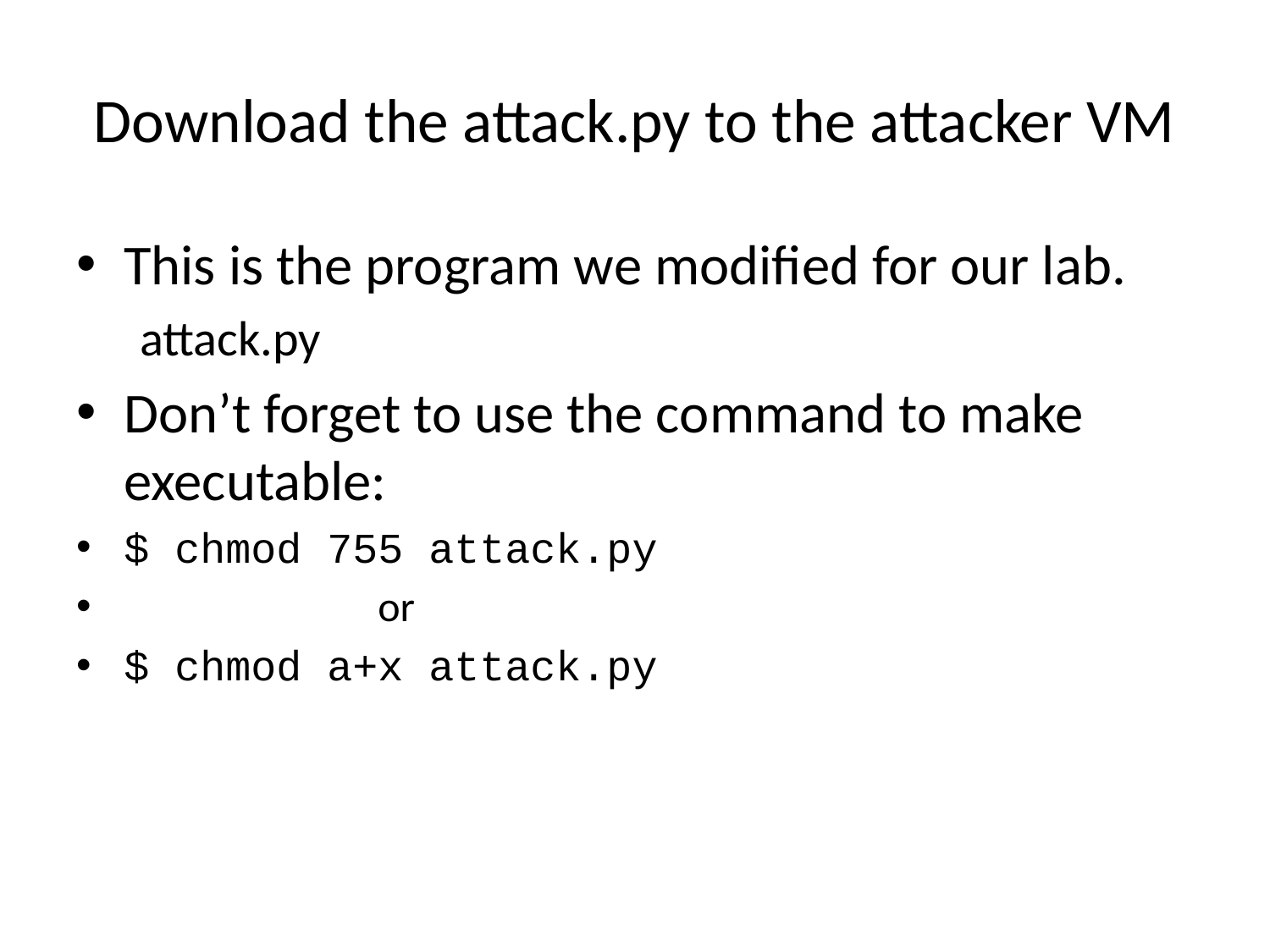

# Download the attack.py to the attacker VM
This is the program we modified for our lab.
attack.py
Don’t forget to use the command to make executable:
$ chmod 755 attack.py
 		or
$ chmod a+x attack.py